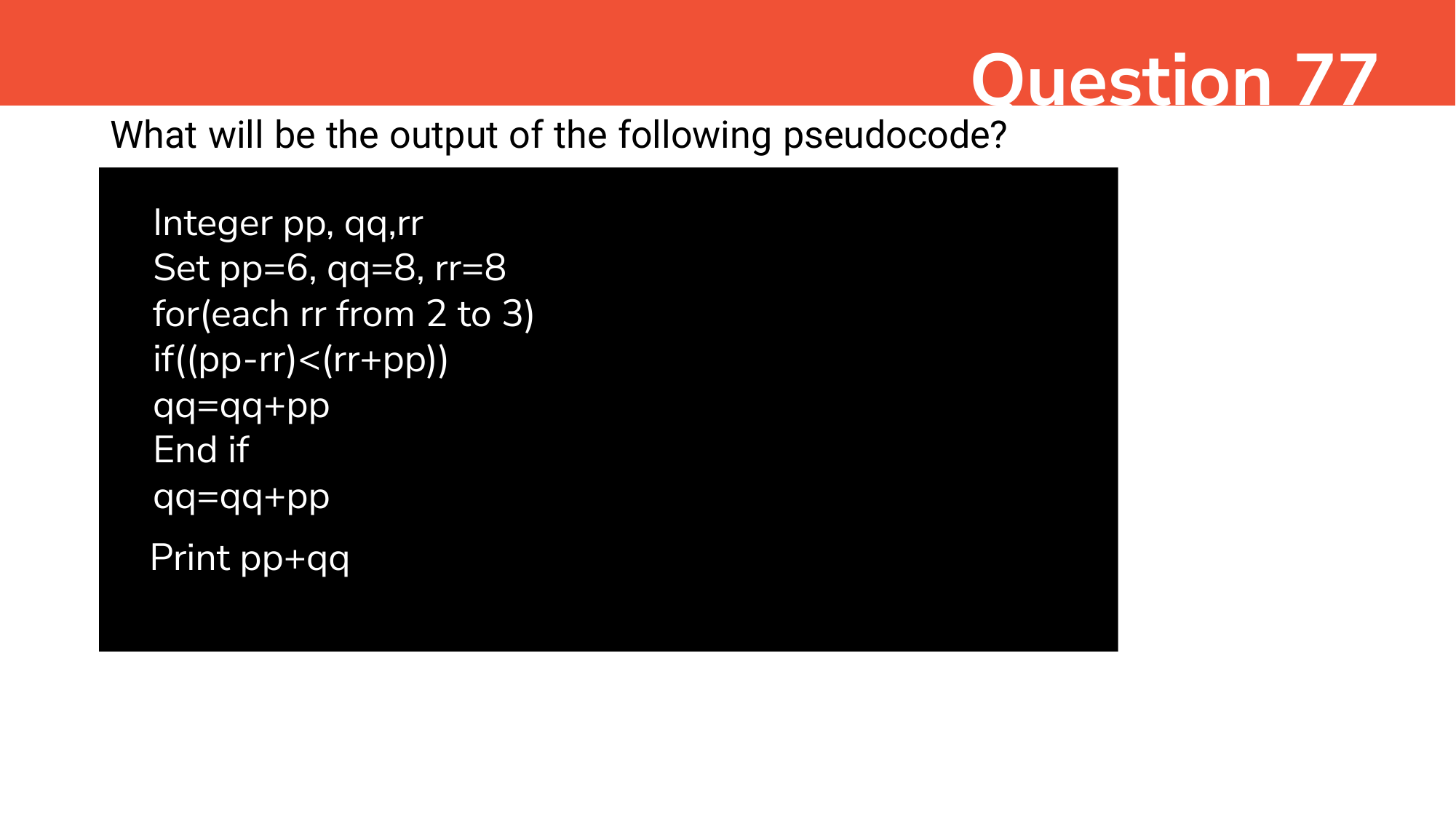

Question 77
What will be the output of the following pseudocode?

Integer pp, qq,rr
Set pp=6, qq=8, rr=8
for(each rr from 2 to 3)
if((pp-rr)<(rr+pp))
qq=qq+pp
End if
qq=qq+pp
pp=10&pp
End for

Print pp+qq